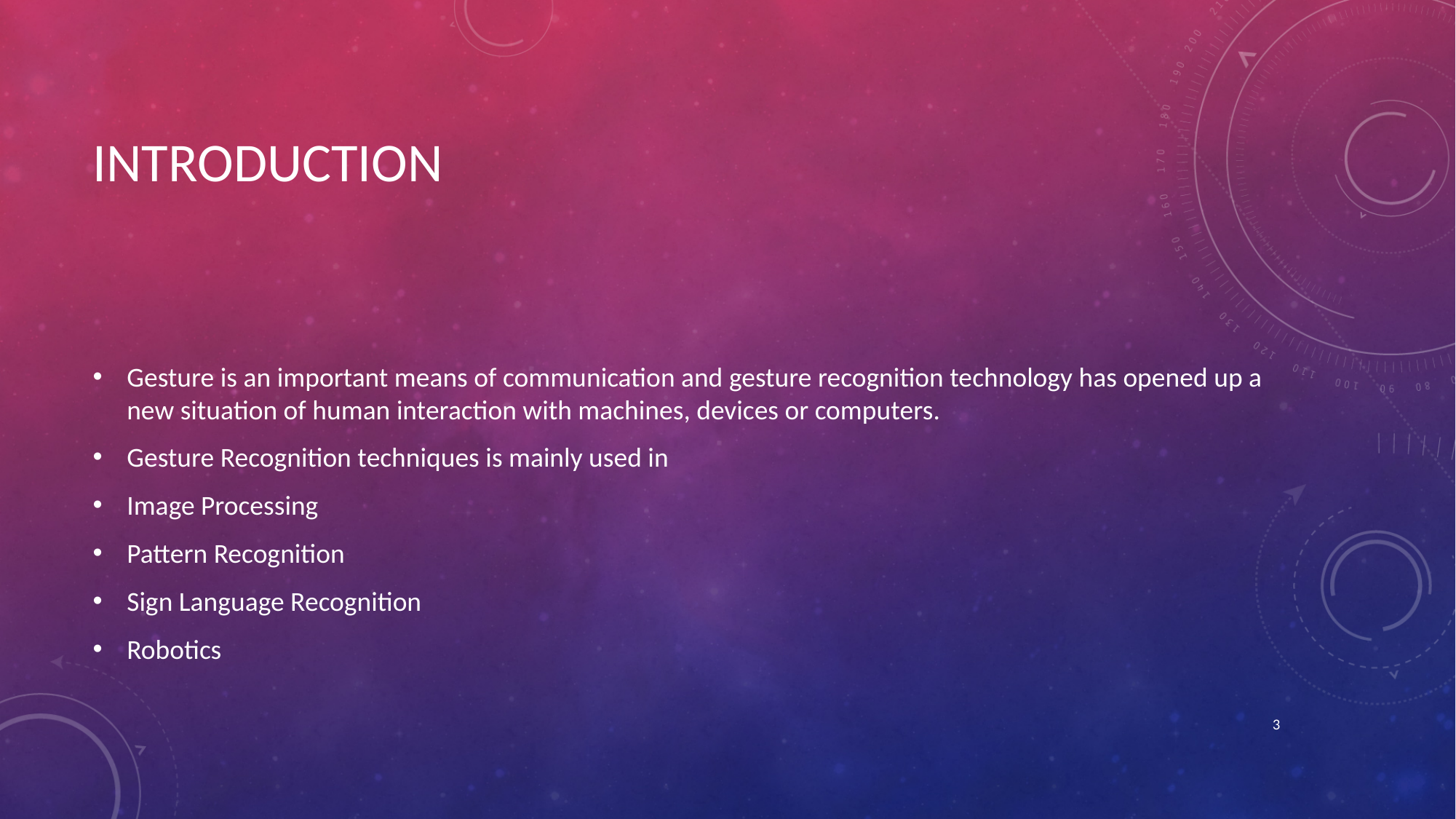

# INTRODUCTION

Gesture is an important means of communication and gesture recognition technology has opened up a new situation of human interaction with machines, devices or computers.
Gesture Recognition techniques is mainly used in
Image Processing
Pattern Recognition
Sign Language Recognition
Robotics

3